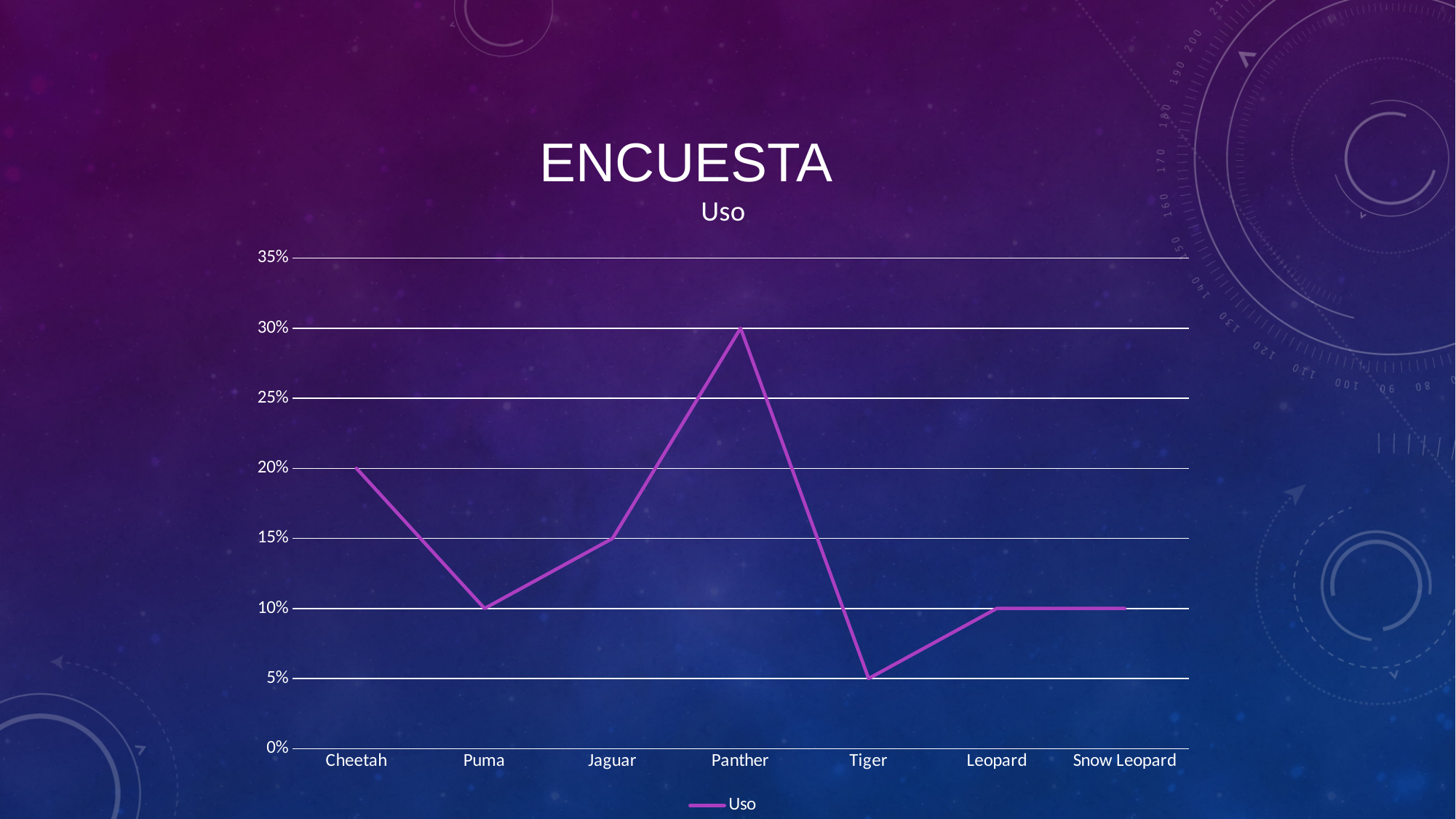

# Encuesta

### Chart:

| Category | Uso |
|---|---|
| Cheetah | 0.2 |
| Puma | 0.1 |
| Jaguar | 0.15 |
| Panther | 0.3 |
| Tiger | 0.05 |
| Leopard | 0.1 |
| Snow Leopard | 0.1 |